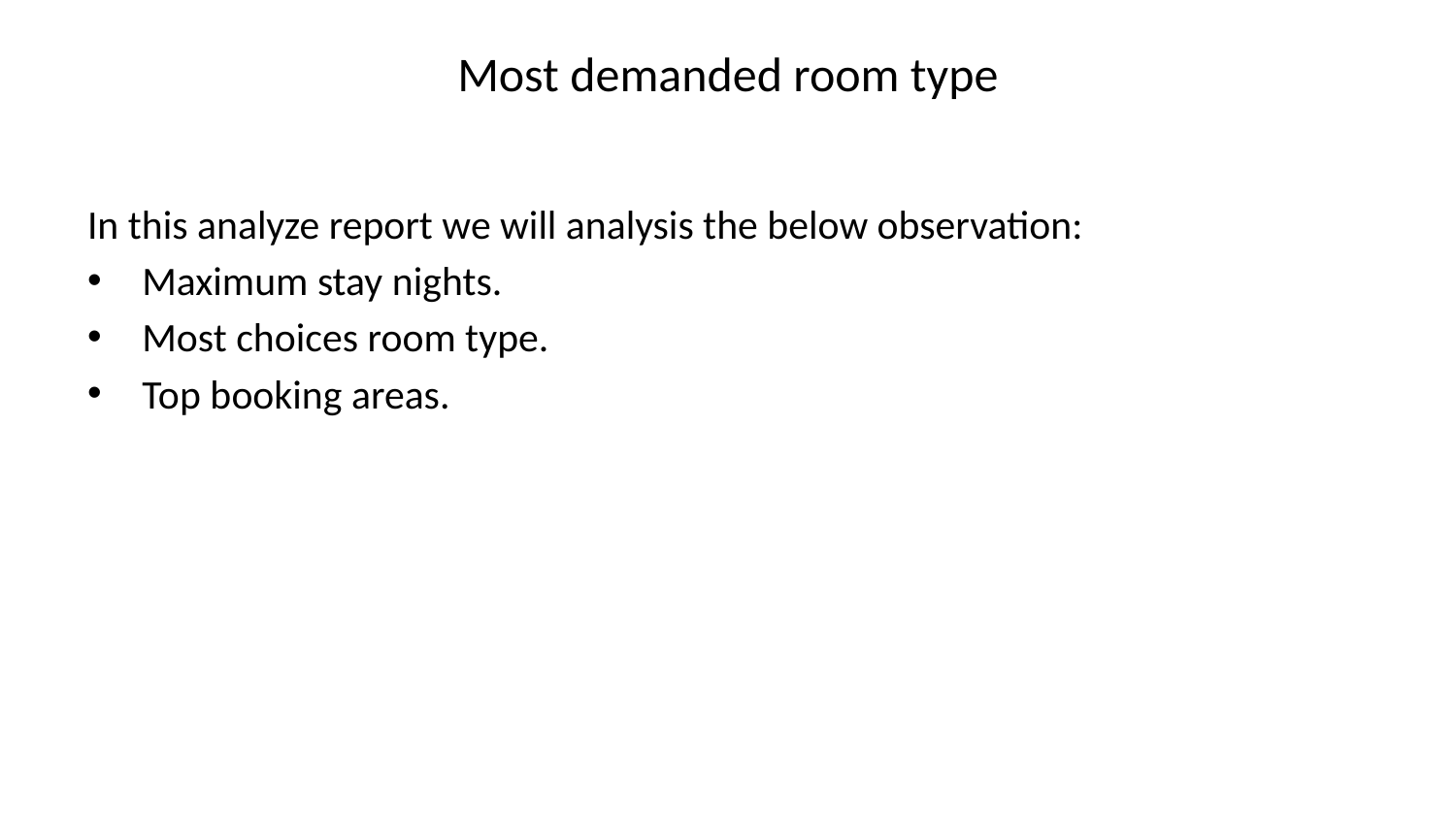

# Most demanded room type
In this analyze report we will analysis the below observation:
Maximum stay nights.
Most choices room type.
Top booking areas.